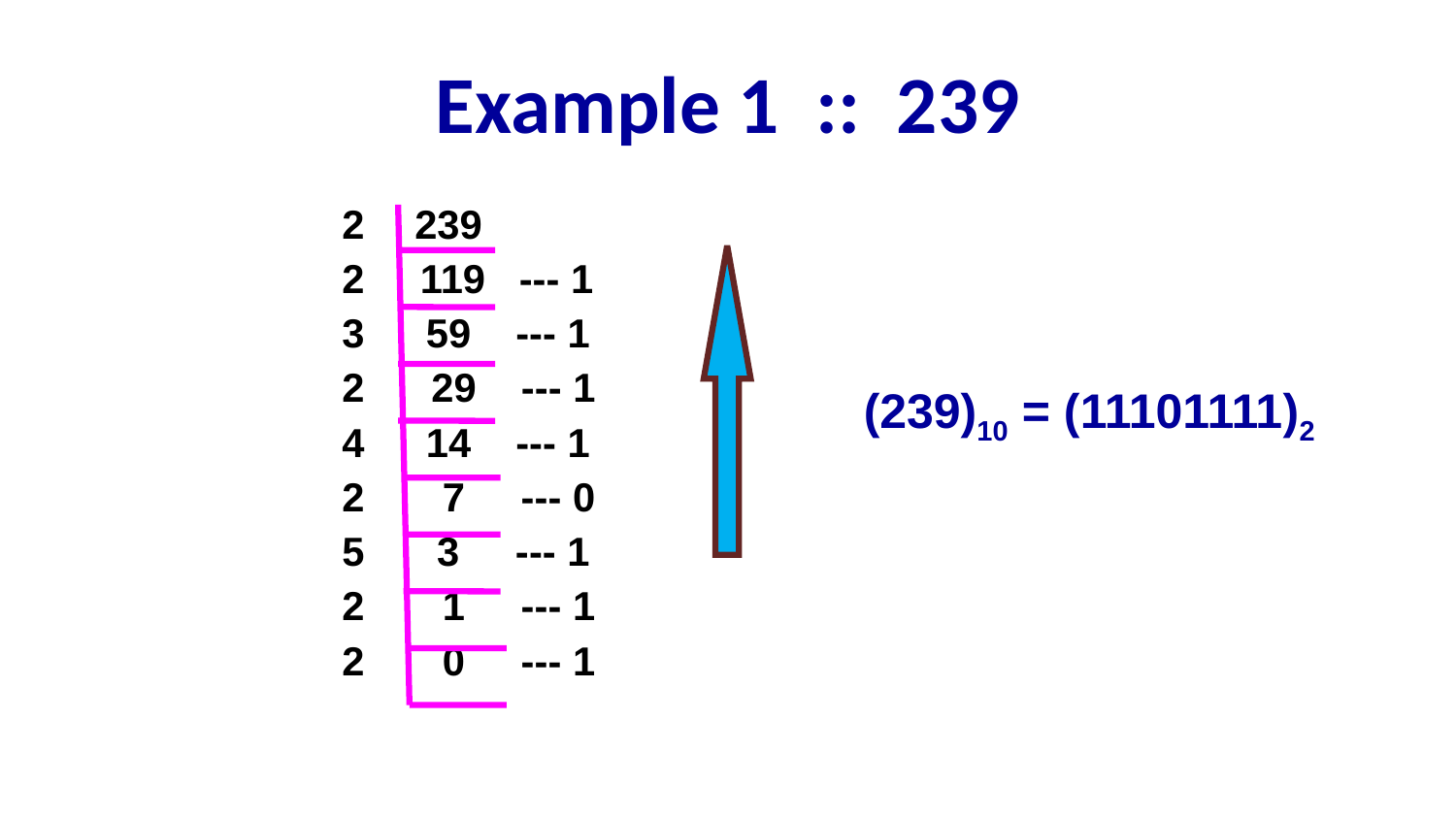

# Example 1  ::  239
239
2     119   --- 1
 59    --- 1
2      29    --- 1
 14    --- 1
2       7     --- 0
  3     --- 1
2       1     --- 1
2       0     --- 1

(239)10 = (11101111)2